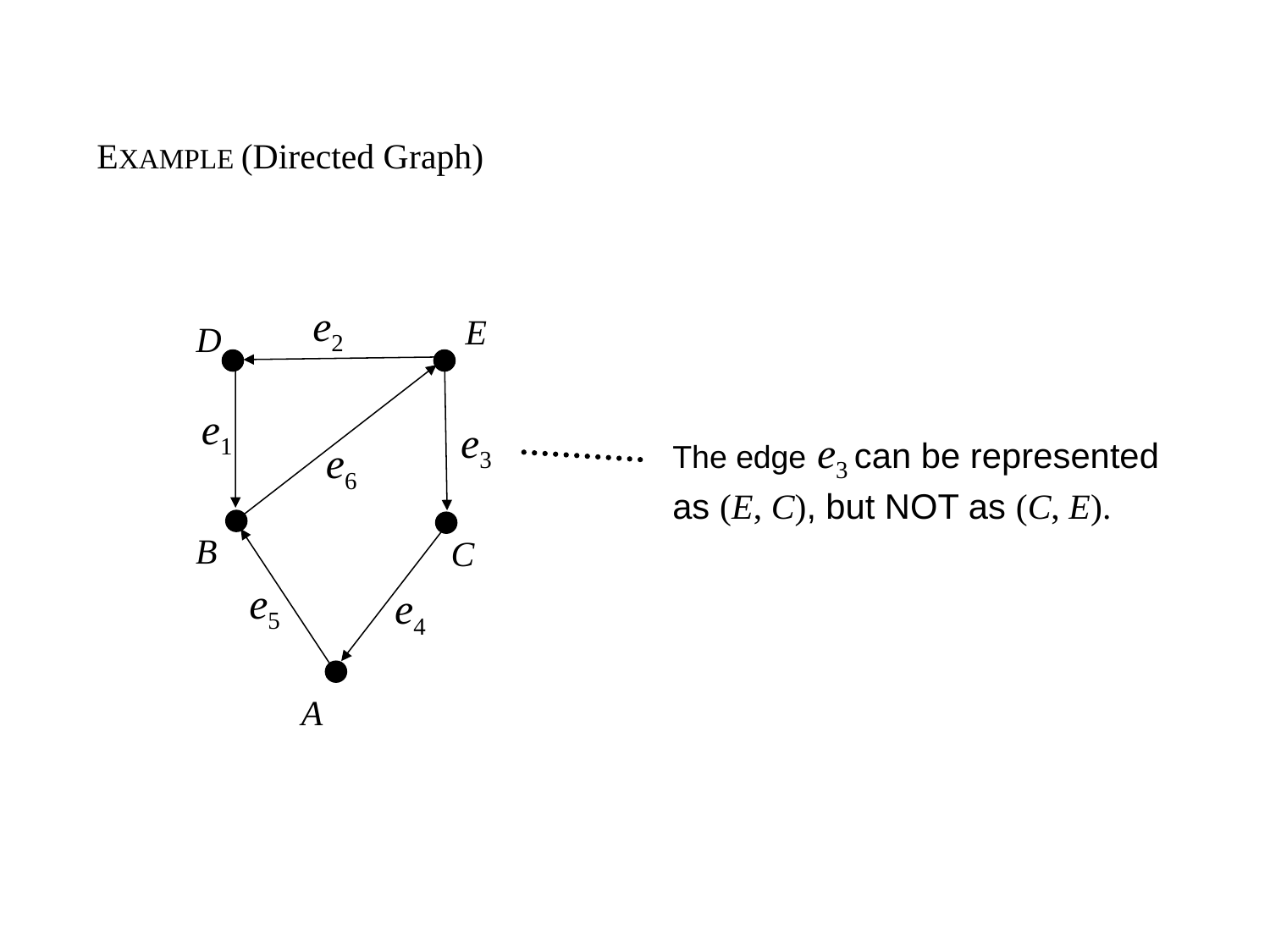

EXAMPLE (Directed Graph)
e2
E
D

e1
e3
The edge e3 can be represented
as (E, C), but NOT as (C, E).
e6

B
C

e5
e4

A